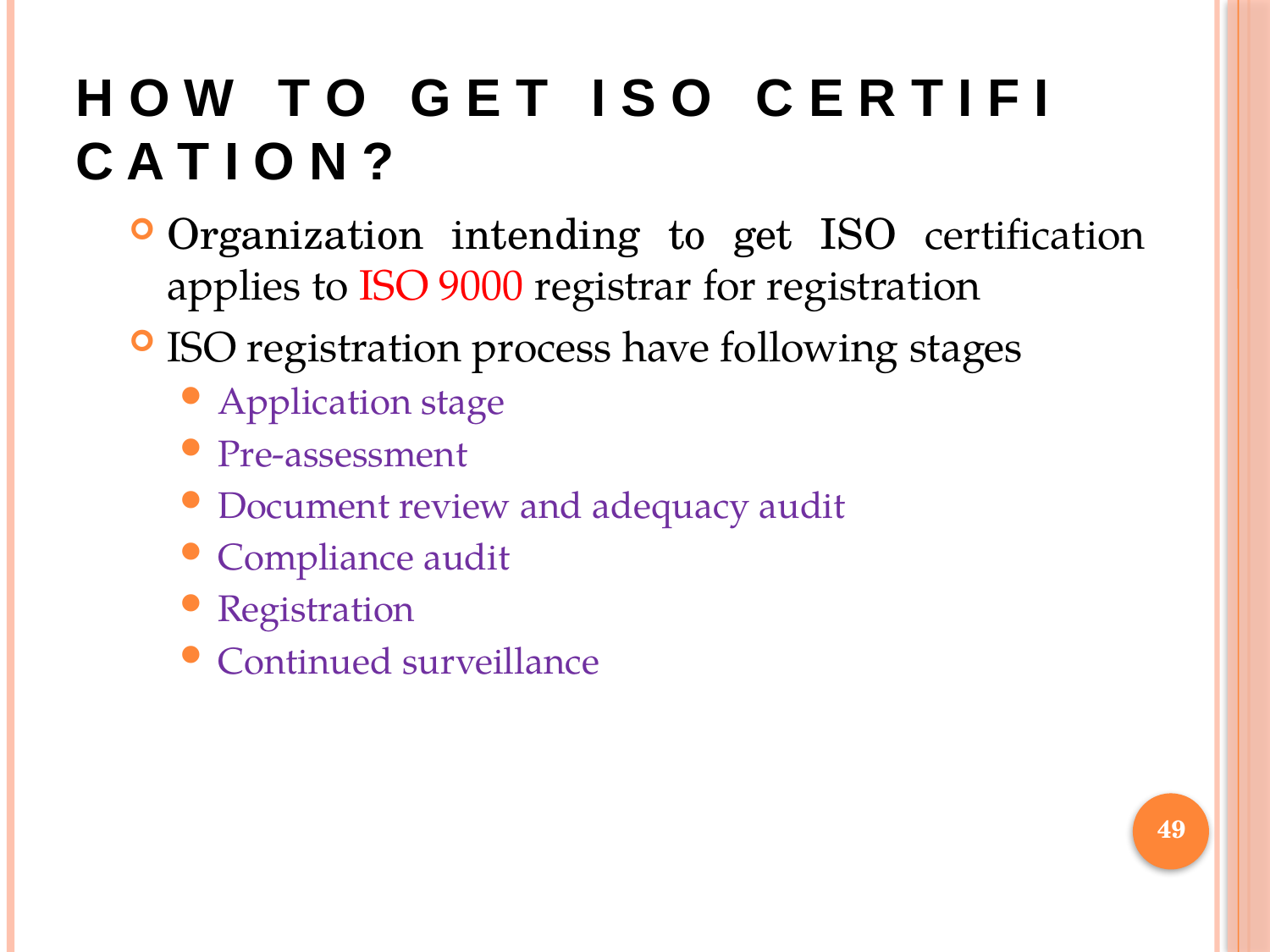

# H O W   T O   G E T   I S O   C E R T I F I C A T I O N ?
Organization intending to get ISO certification applies to ISO 9000 registrar for registration
ISO registration process have following stages
Application stage
Pre-assessment
Document review and adequacy audit
Compliance audit
Registration
Continued surveillance

49